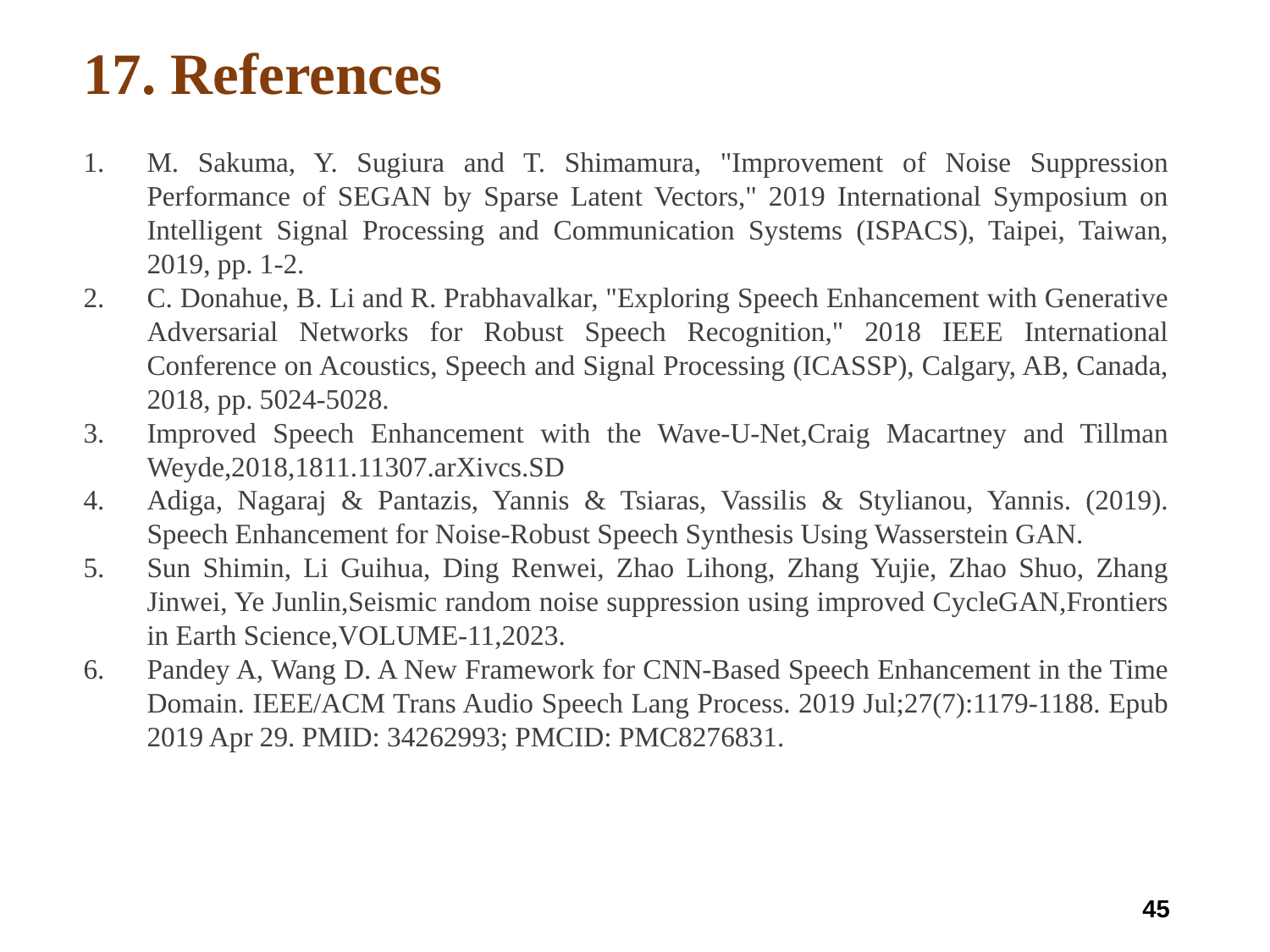

# 17. References
M. Sakuma, Y. Sugiura and T. Shimamura, "Improvement of Noise Suppression Performance of SEGAN by Sparse Latent Vectors," 2019 International Symposium on Intelligent Signal Processing and Communication Systems (ISPACS), Taipei, Taiwan, 2019, pp. 1-2.
C. Donahue, B. Li and R. Prabhavalkar, "Exploring Speech Enhancement with Generative Adversarial Networks for Robust Speech Recognition," 2018 IEEE International Conference on Acoustics, Speech and Signal Processing (ICASSP), Calgary, AB, Canada, 2018, pp. 5024-5028.
Improved Speech Enhancement with the Wave-U-Net,Craig Macartney and Tillman Weyde,2018,1811.11307.arXivcs.SD
Adiga, Nagaraj & Pantazis, Yannis & Tsiaras, Vassilis & Stylianou, Yannis. (2019). Speech Enhancement for Noise-Robust Speech Synthesis Using Wasserstein GAN.
Sun Shimin, Li Guihua, Ding Renwei, Zhao Lihong, Zhang Yujie, Zhao Shuo, Zhang Jinwei, Ye Junlin,Seismic random noise suppression using improved CycleGAN,Frontiers in Earth Science,VOLUME-11,2023.
Pandey A, Wang D. A New Framework for CNN-Based Speech Enhancement in the Time Domain. IEEE/ACM Trans Audio Speech Lang Process. 2019 Jul;27(7):1179-1188. Epub 2019 Apr 29. PMID: 34262993; PMCID: PMC8276831.

45